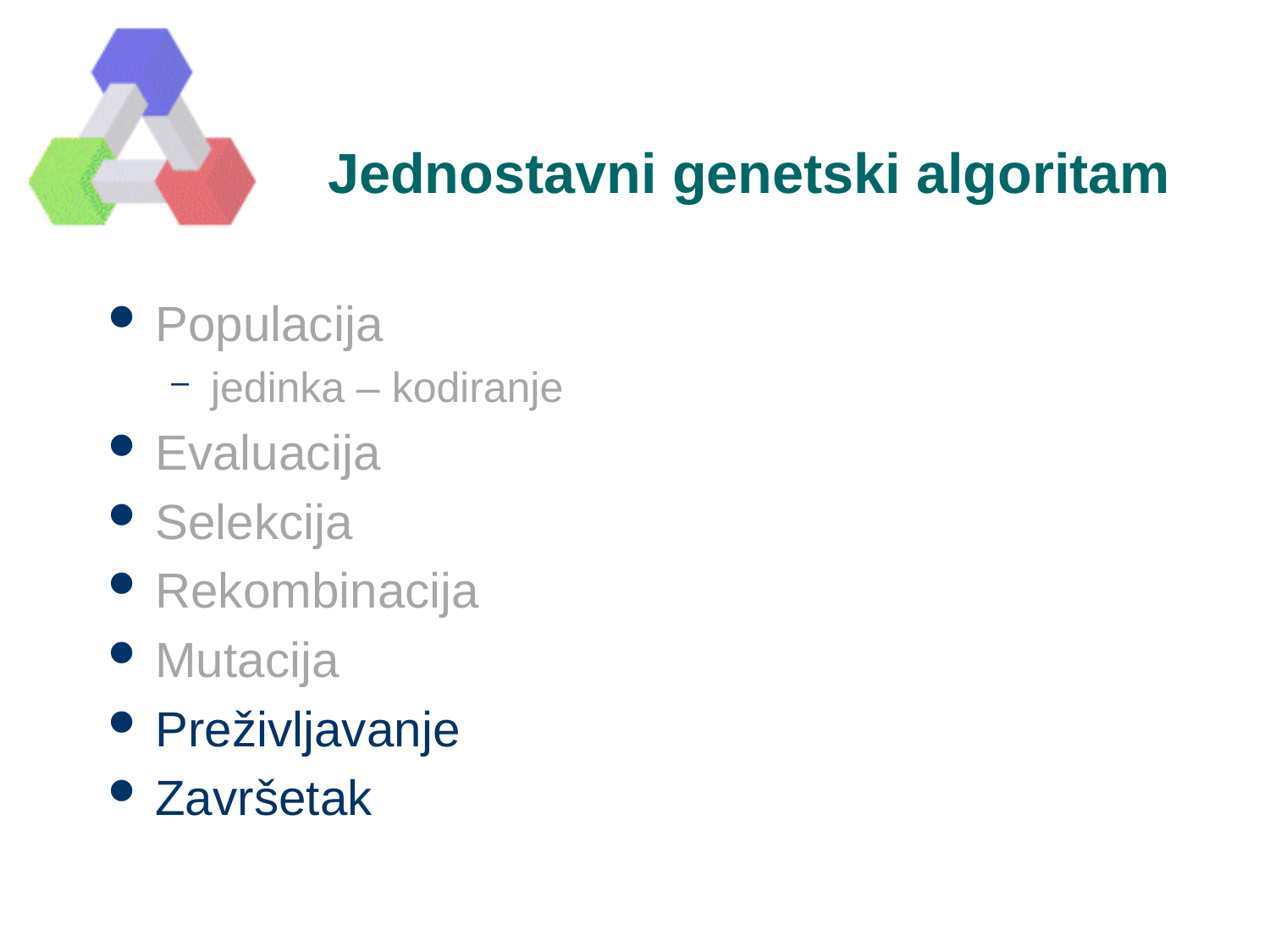

# Jednostavni genetski algoritam
Populacija
jedinka – kodiranje
Evaluacija
Selekcija
Rekombinacija
Mutacija
Preživljavanje
Završetak